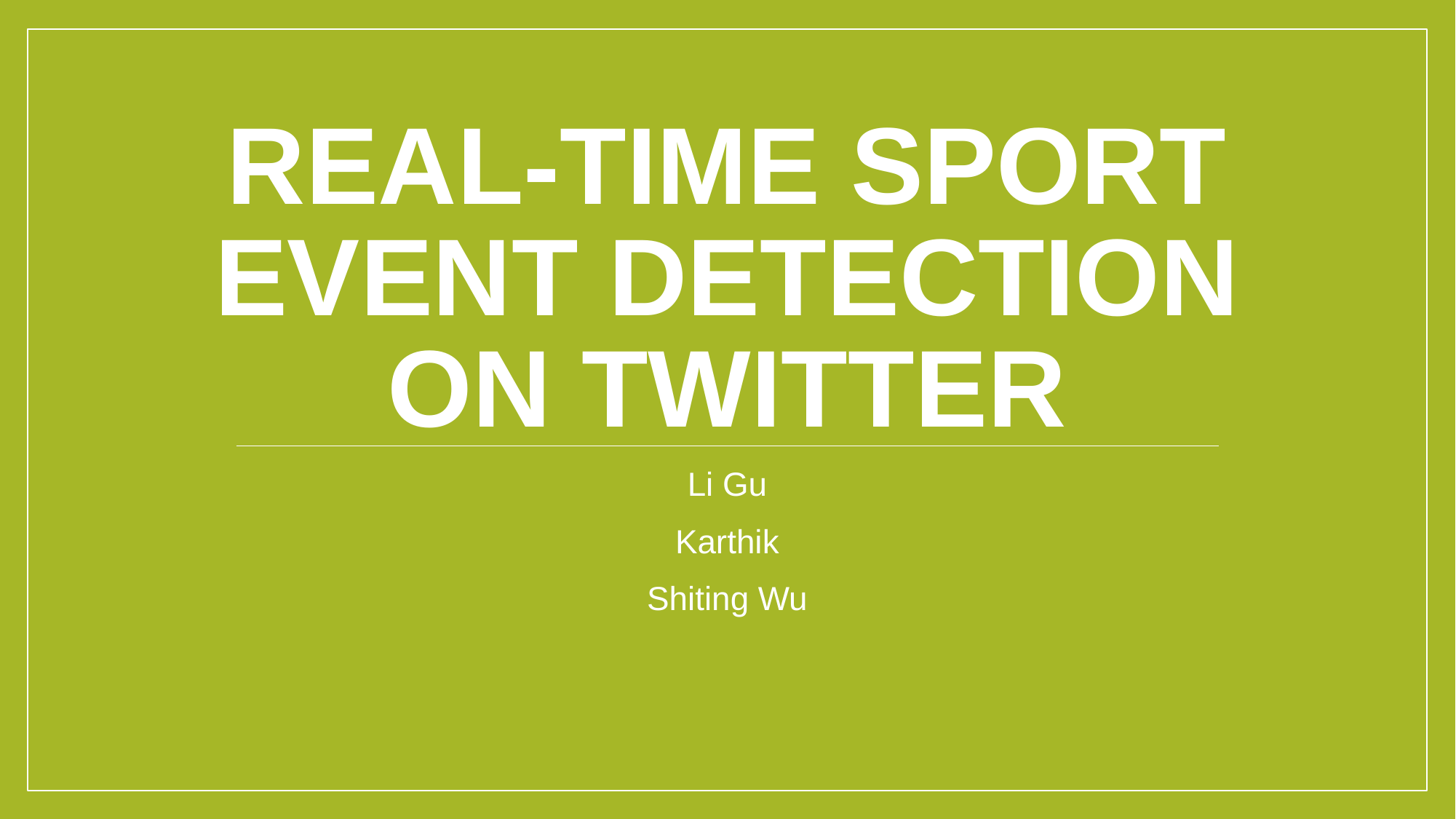

# Real-time sport event detection on Twitter
Li Gu
Karthik
Shiting Wu